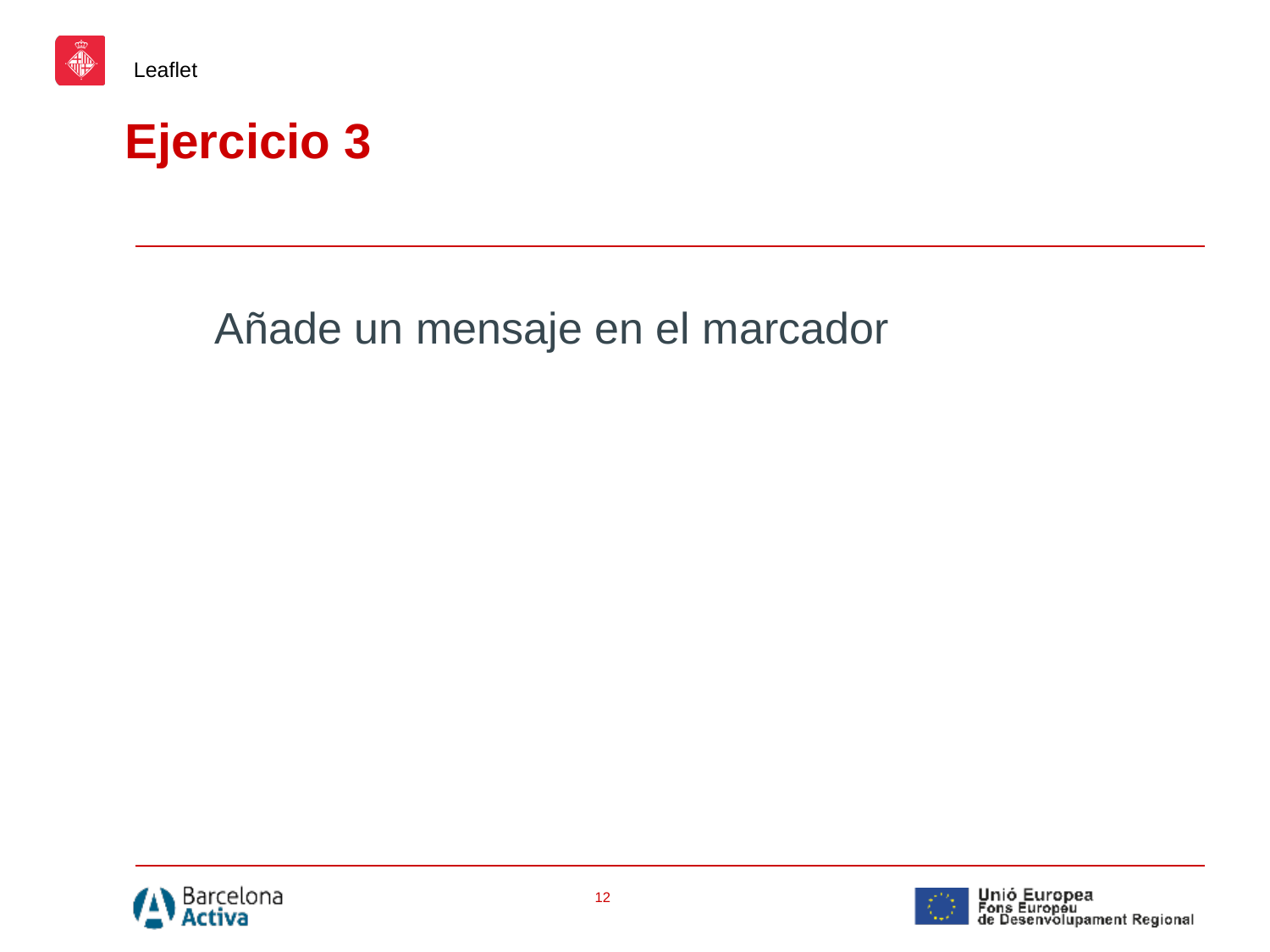

Leaflet
Ejercicio 3
Añade un mensaje en el marcador

12